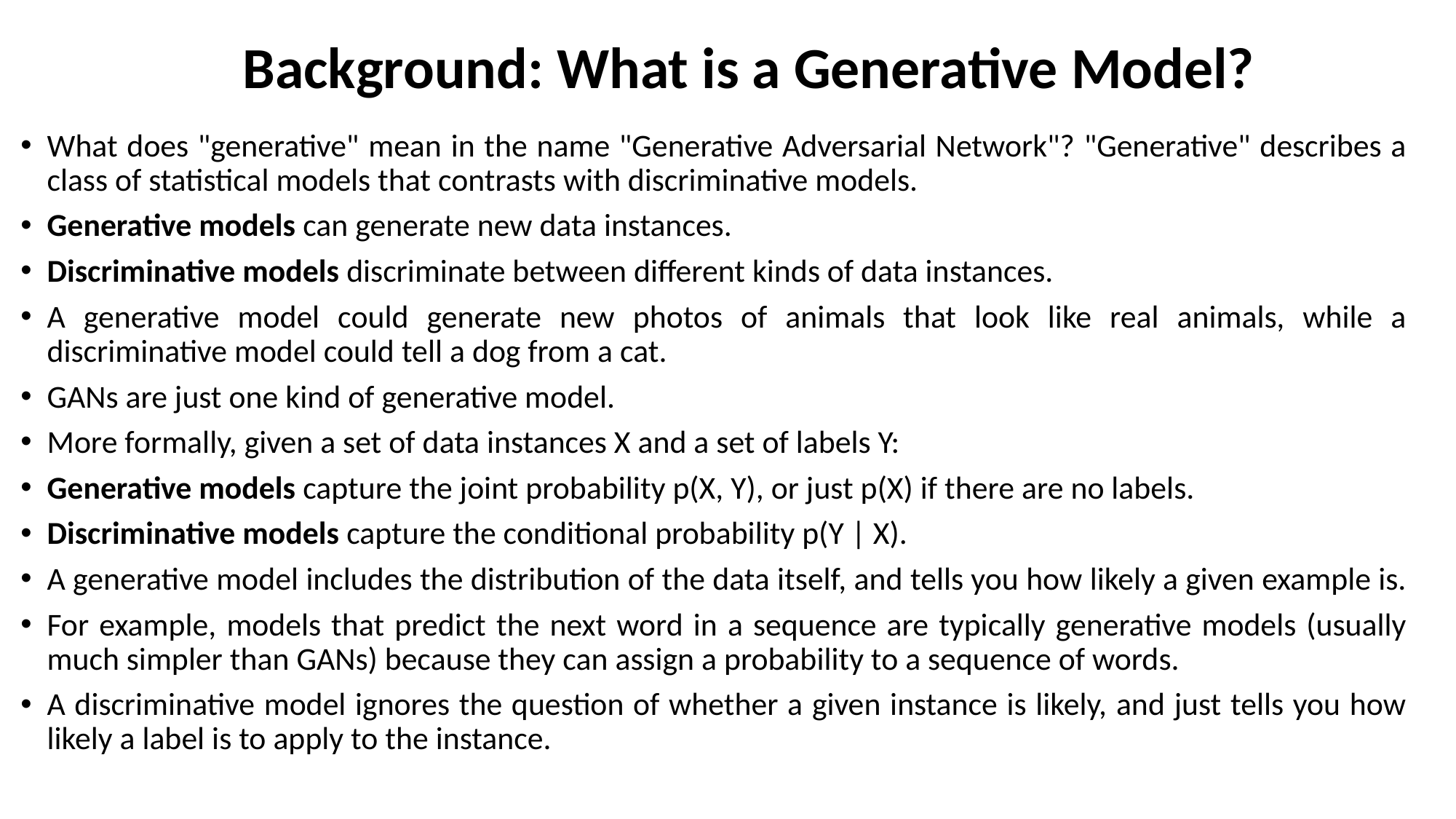

# Background: What is a Generative Model?
What does "generative" mean in the name "Generative Adversarial Network"? "Generative" describes a class of statistical models that contrasts with discriminative models.
Generative models can generate new data instances.
Discriminative models discriminate between different kinds of data instances.
A generative model could generate new photos of animals that look like real animals, while a discriminative model could tell a dog from a cat.
GANs are just one kind of generative model.
More formally, given a set of data instances X and a set of labels Y:
Generative models capture the joint probability p(X, Y), or just p(X) if there are no labels.
Discriminative models capture the conditional probability p(Y | X).
A generative model includes the distribution of the data itself, and tells you how likely a given example is.
For example, models that predict the next word in a sequence are typically generative models (usually much simpler than GANs) because they can assign a probability to a sequence of words.
A discriminative model ignores the question of whether a given instance is likely, and just tells you how likely a label is to apply to the instance.